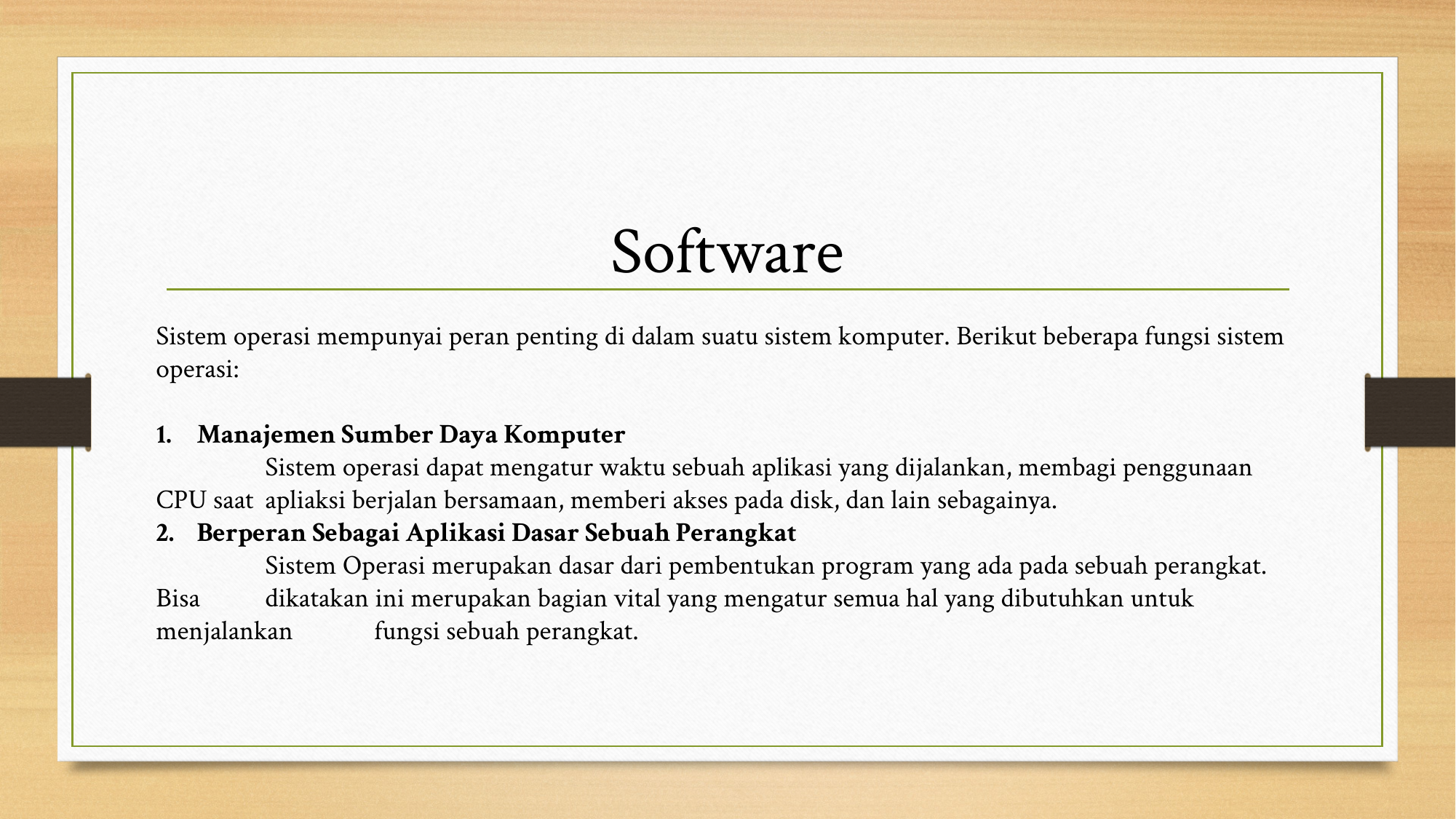

Software
Sistem operasi mempunyai peran penting di dalam suatu sistem komputer. Berikut beberapa fungsi sistem operasi:

Manajemen Sumber Daya Komputer
	Sistem operasi dapat mengatur waktu sebuah aplikasi yang dijalankan, membagi penggunaan CPU saat 	apliaksi berjalan bersamaan, memberi akses pada disk, dan lain sebagainya.
Berperan Sebagai Aplikasi Dasar Sebuah Perangkat
	Sistem Operasi merupakan dasar dari pembentukan program yang ada pada sebuah perangkat. Bisa 	dikatakan ini merupakan bagian vital yang mengatur semua hal yang dibutuhkan untuk menjalankan 	fungsi sebuah perangkat.